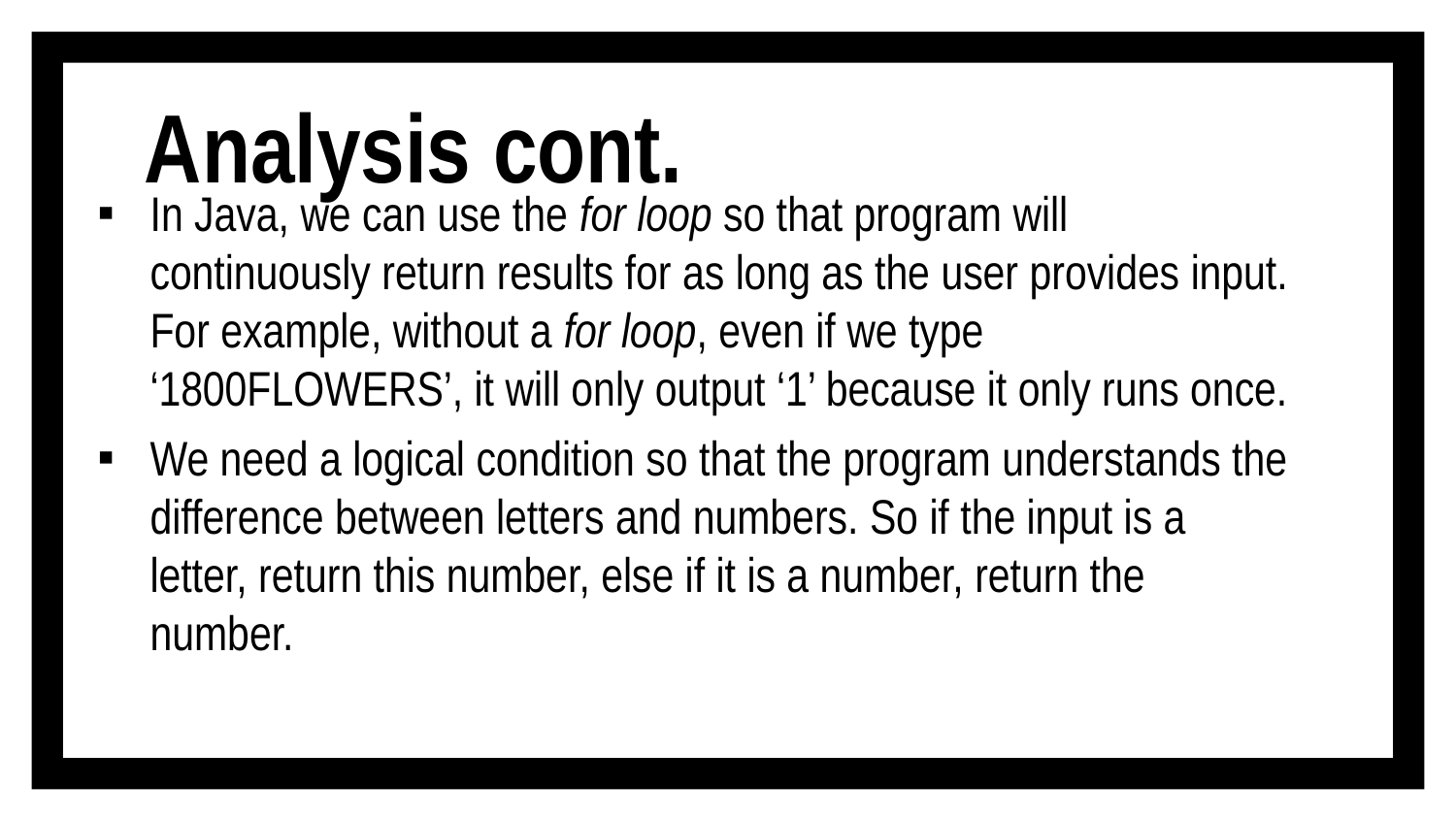

# Analysis cont.
In Java, we can use the for loop so that program will continuously return results for as long as the user provides input. For example, without a for loop, even if we type ‘1800FLOWERS’, it will only output ‘1’ because it only runs once.
We need a logical condition so that the program understands the difference between letters and numbers. So if the input is a letter, return this number, else if it is a number, return the number.